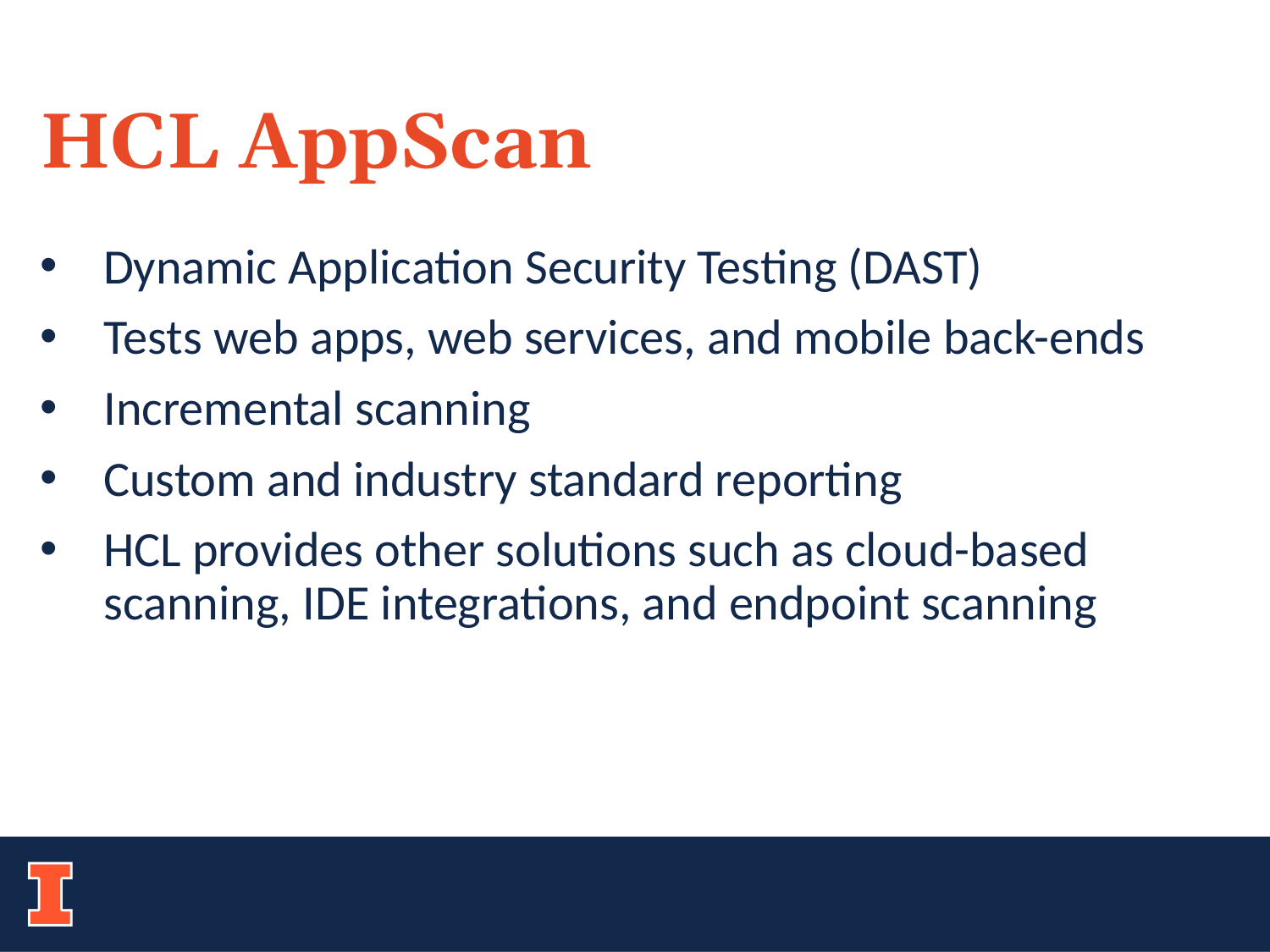

HCL AppScan
Dynamic Application Security Testing (DAST)
Tests web apps, web services, and mobile back-ends
Incremental scanning
Custom and industry standard reporting
HCL provides other solutions such as cloud-based scanning, IDE integrations, and endpoint scanning